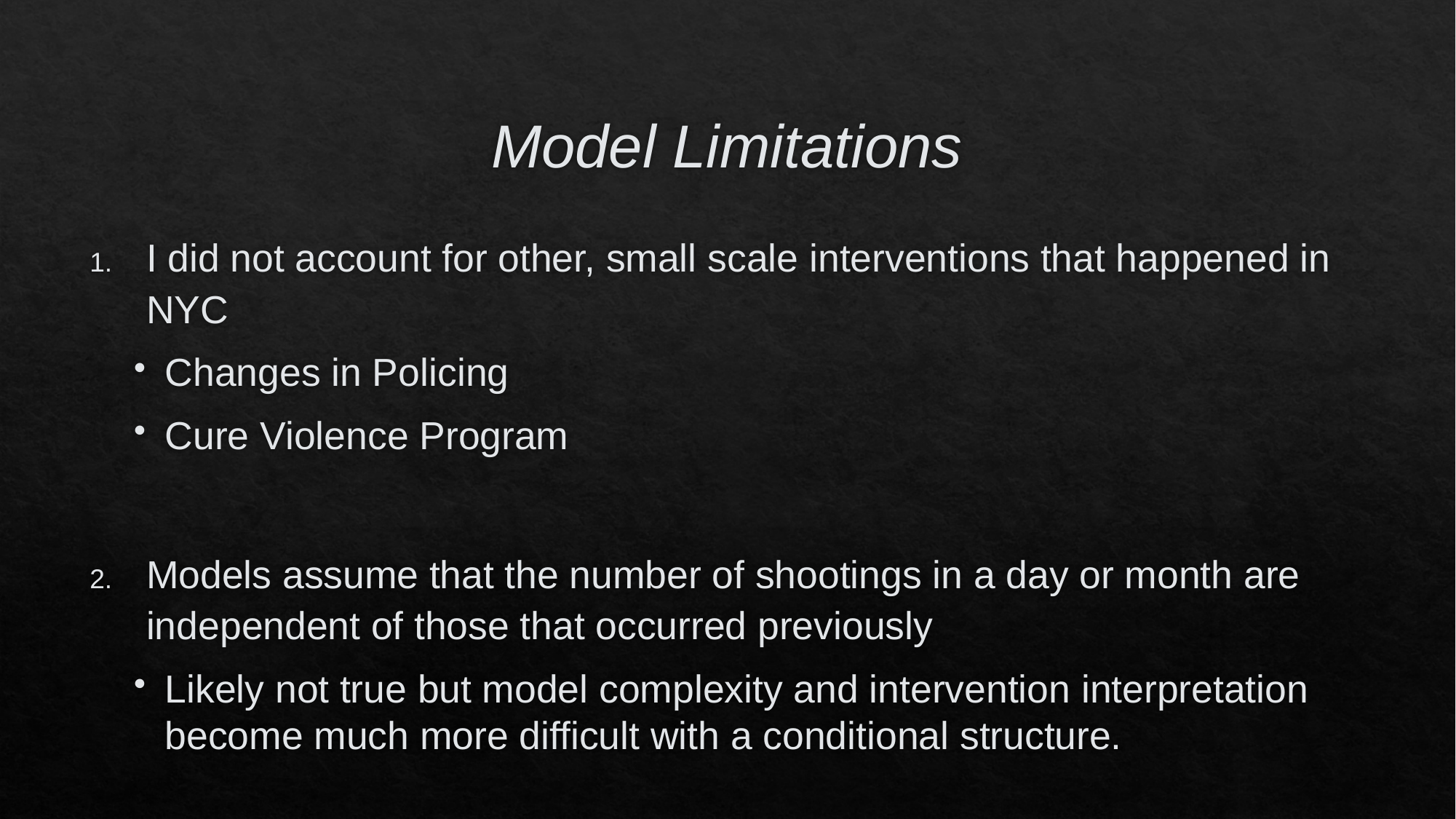

# Model Limitations
I did not account for other, small scale interventions that happened in NYC
Changes in Policing
Cure Violence Program

Models assume that the number of shootings in a day or month are independent of those that occurred previously
Likely not true but model complexity and intervention interpretation become much more difficult with a conditional structure.